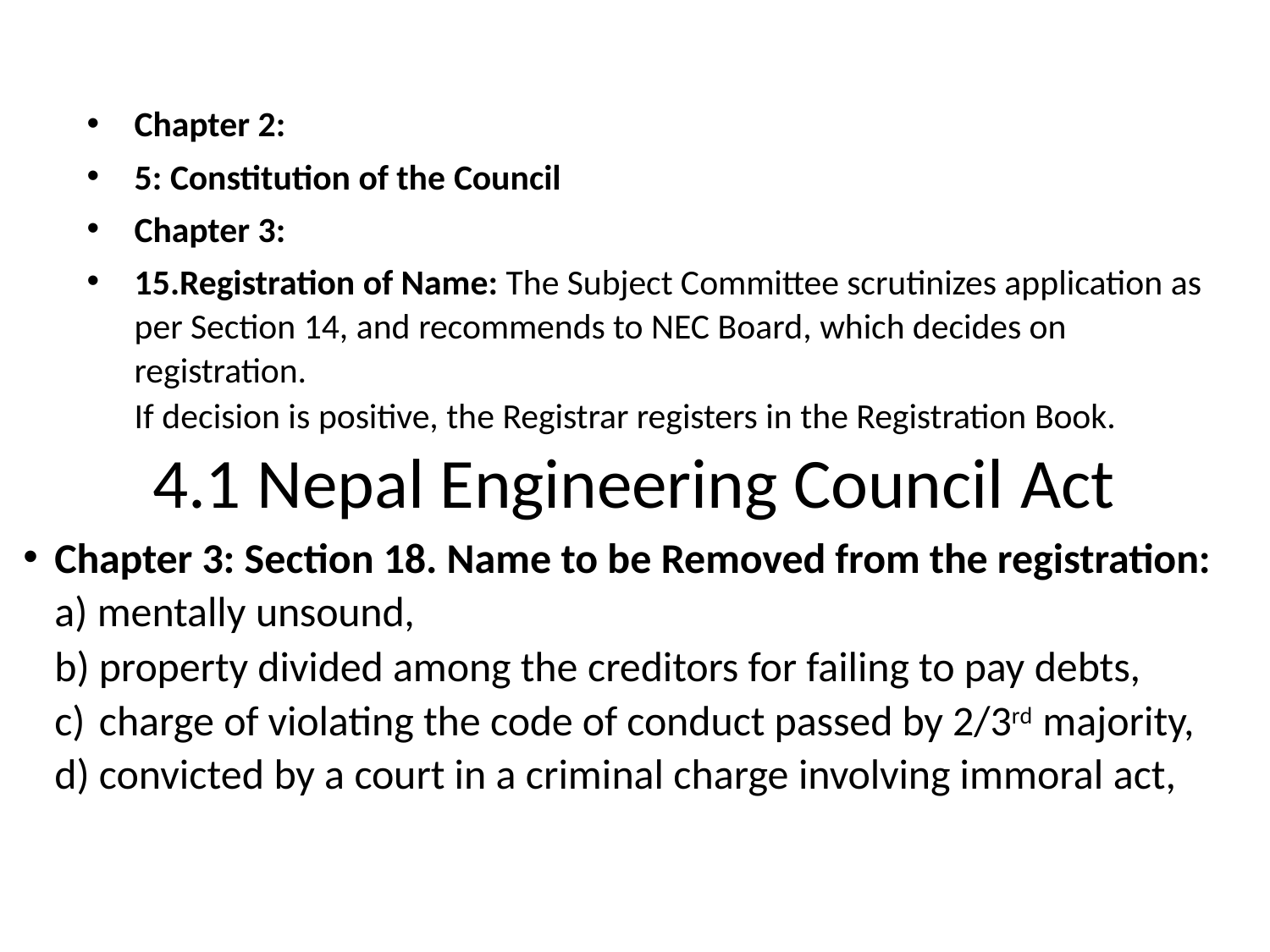

Chapter 2:
5: Constitution of the Council
Chapter 3:
15.Registration of Name: The Subject Committee scrutinizes application as  per Section 14, and recommends to NEC Board, which decides on  registration.
If decision is positive, the Registrar registers in the Registration Book.
4.1 Nepal Engineering Council Act
Chapter 3: Section 18. Name to be Removed from the registration:
mentally unsound,
property divided among the creditors for failing to pay debts,
charge of violating the code of conduct passed by 2/3rd majority,
convicted by a court in a criminal charge involving immoral act,